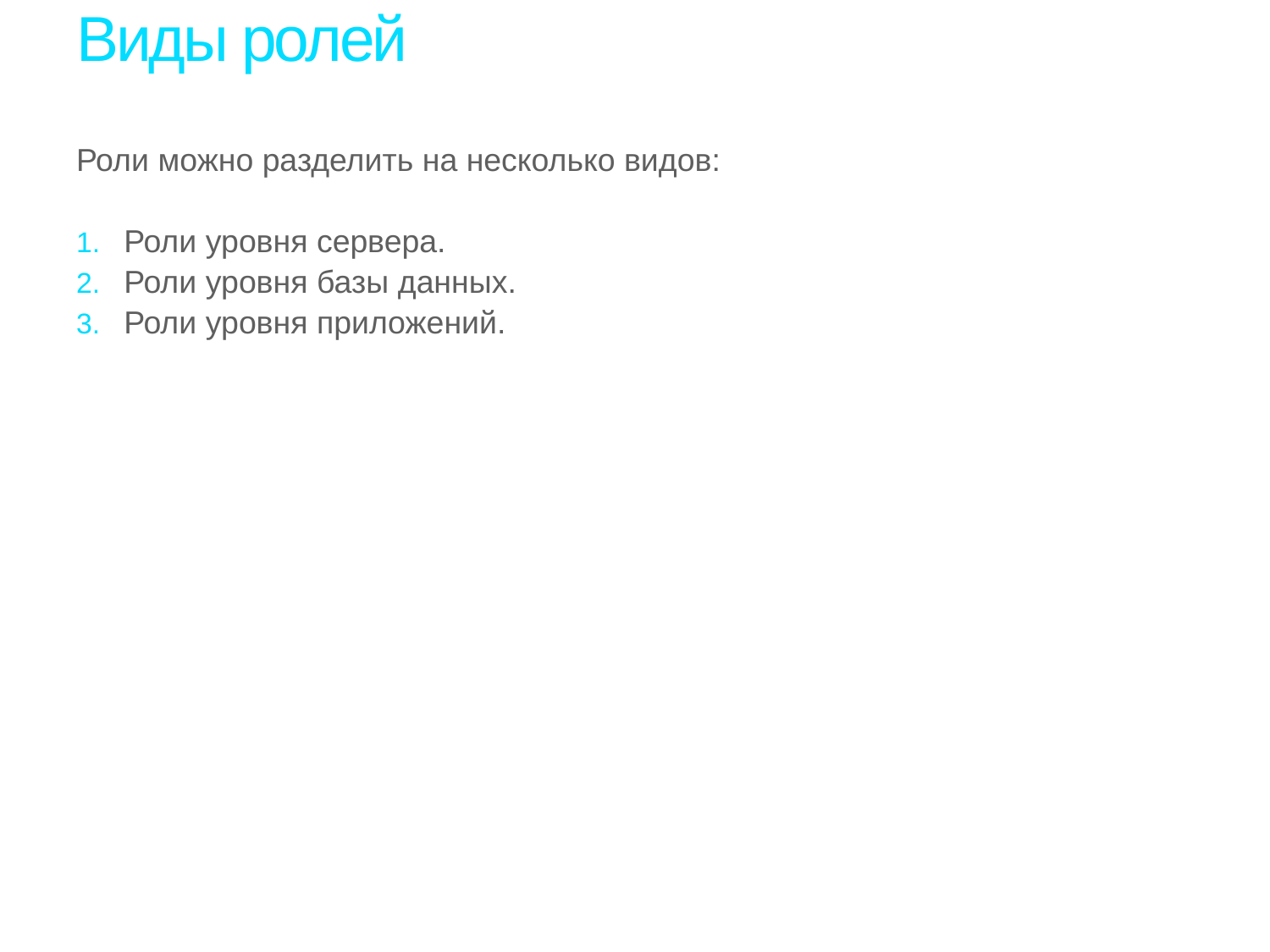

# Виды ролей
Роли можно разделить на несколько видов:

Роли уровня сервера.
Роли уровня базы данных.
Роли уровня приложений.